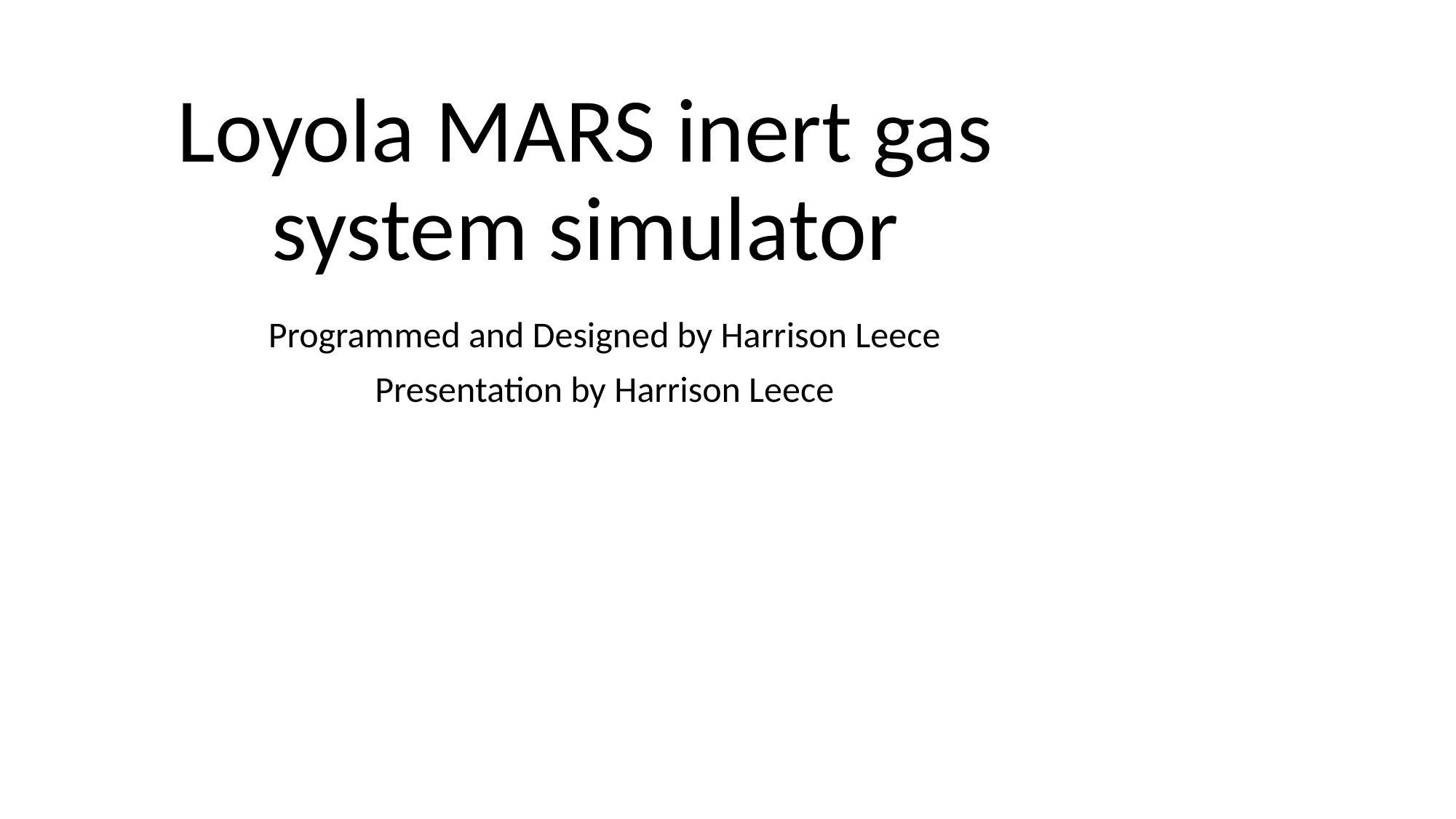

# Loyola MARS inert gas system simulator
Programmed and Designed by Harrison Leece
Presentation by Harrison Leece